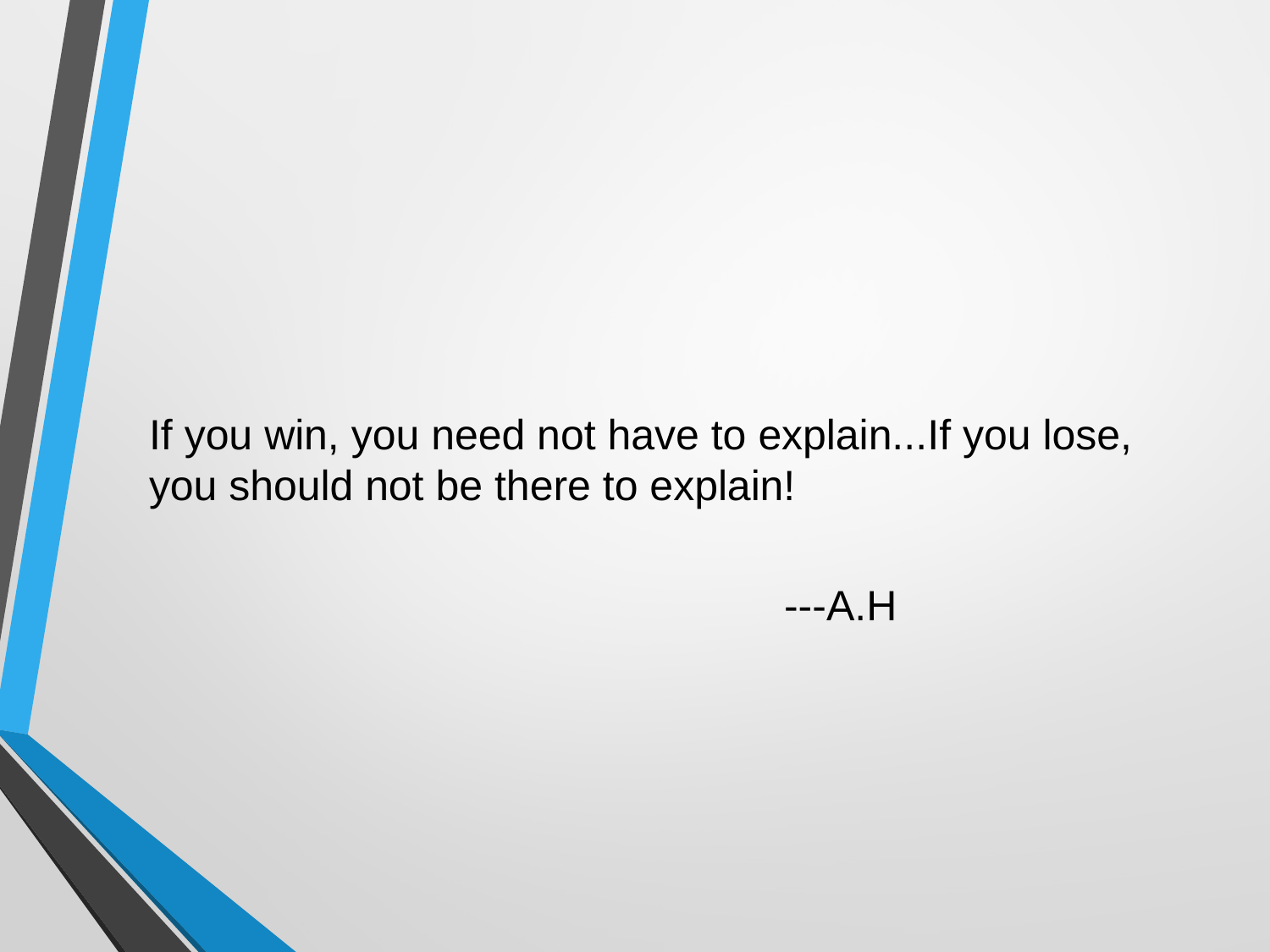

If you win, you need not have to explain...If you lose, you should not be there to explain!
													---A.H